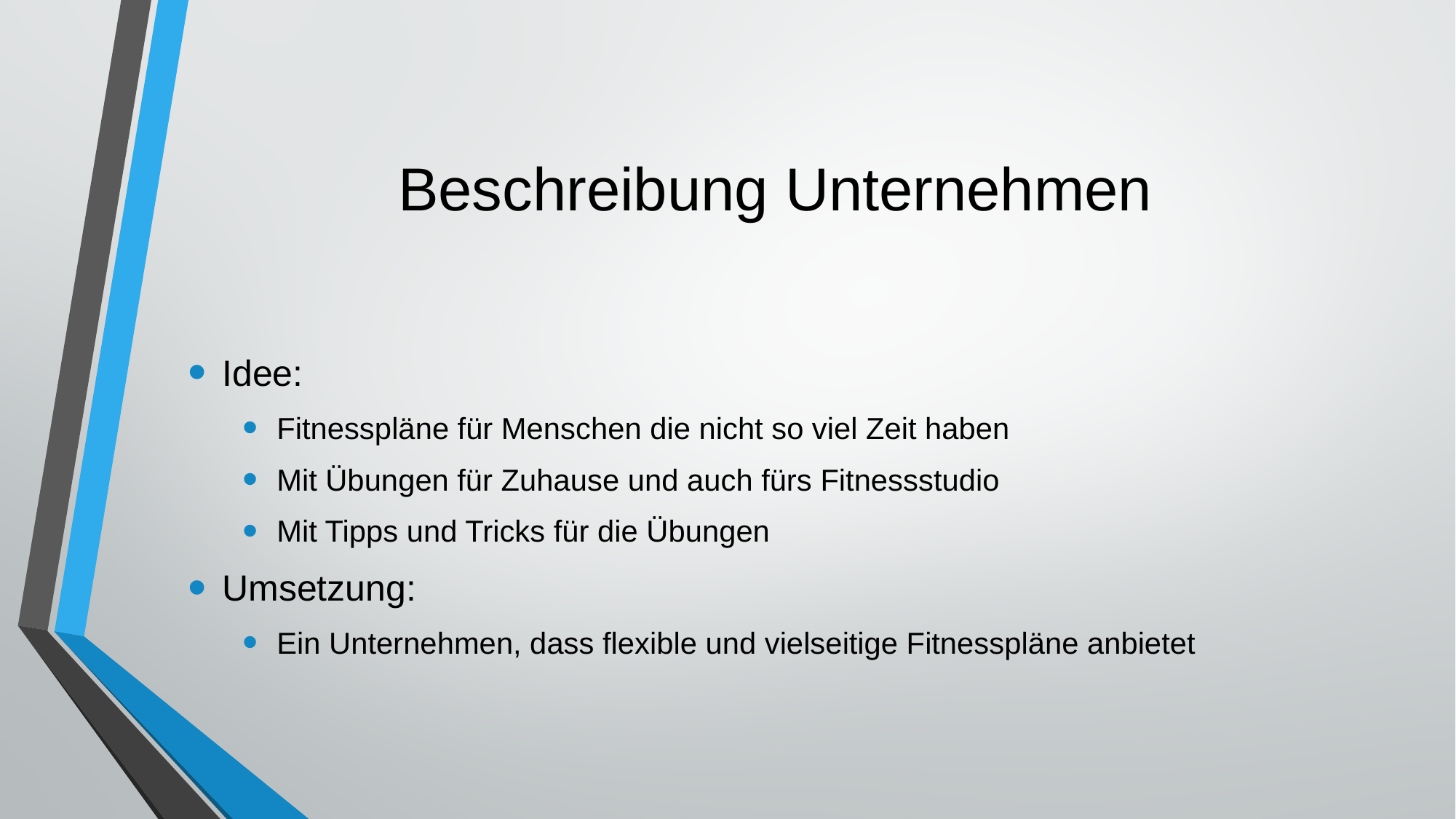

# Beschreibung Unternehmen
Idee:
Fitnesspläne für Menschen die nicht so viel Zeit haben
Mit Übungen für Zuhause und auch fürs Fitnessstudio
Mit Tipps und Tricks für die Übungen
Umsetzung:
Ein Unternehmen, dass flexible und vielseitige Fitnesspläne anbietet